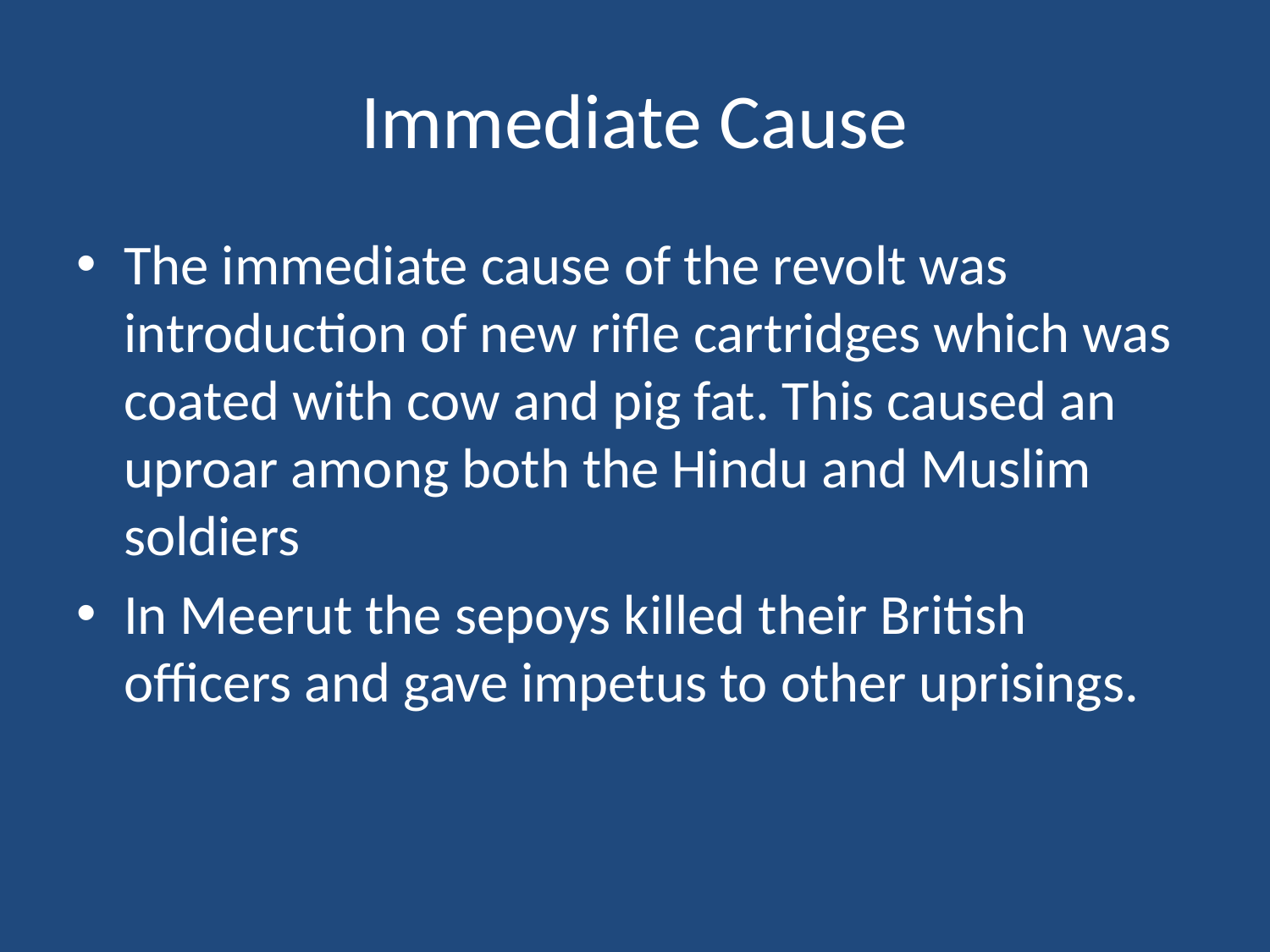

# Immediate Cause
The immediate cause of the revolt was introduction of new rifle cartridges which was coated with cow and pig fat. This caused an uproar among both the Hindu and Muslim soldiers
In Meerut the sepoys killed their British officers and gave impetus to other uprisings.